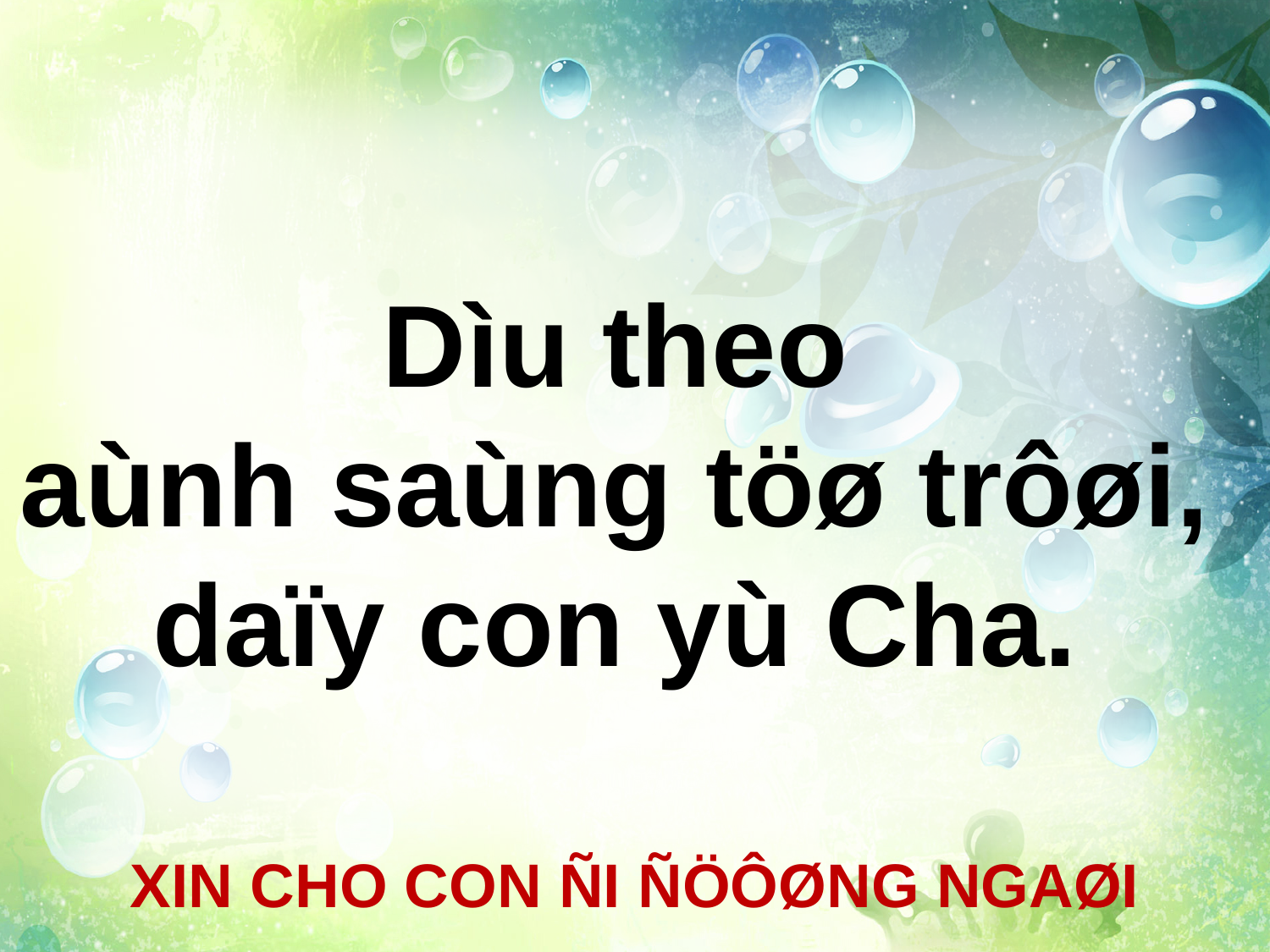

Dìu theo
aùnh saùng töø trôøi,
daïy con yù Cha.
XIN CHO CON ÑI ÑÖÔØNG NGAØI